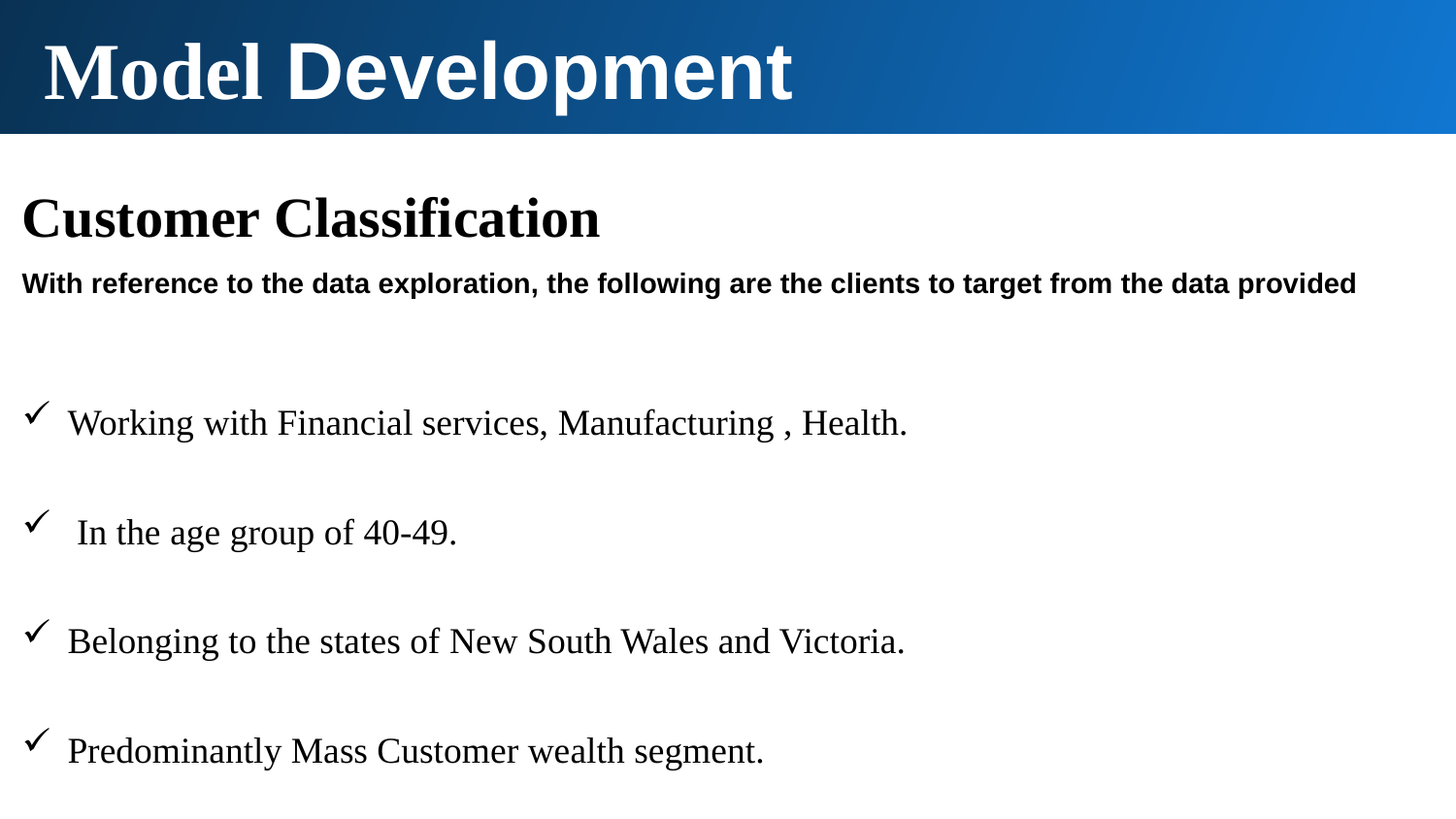

Model Development
Customer Classification
With reference to the data exploration, the following are the clients to target from the data provided

Working with Financial services, Manufacturing , Health.
 In the age group of 40-49.
Belonging to the states of New South Wales and Victoria.
Predominantly Mass Customer wealth segment.